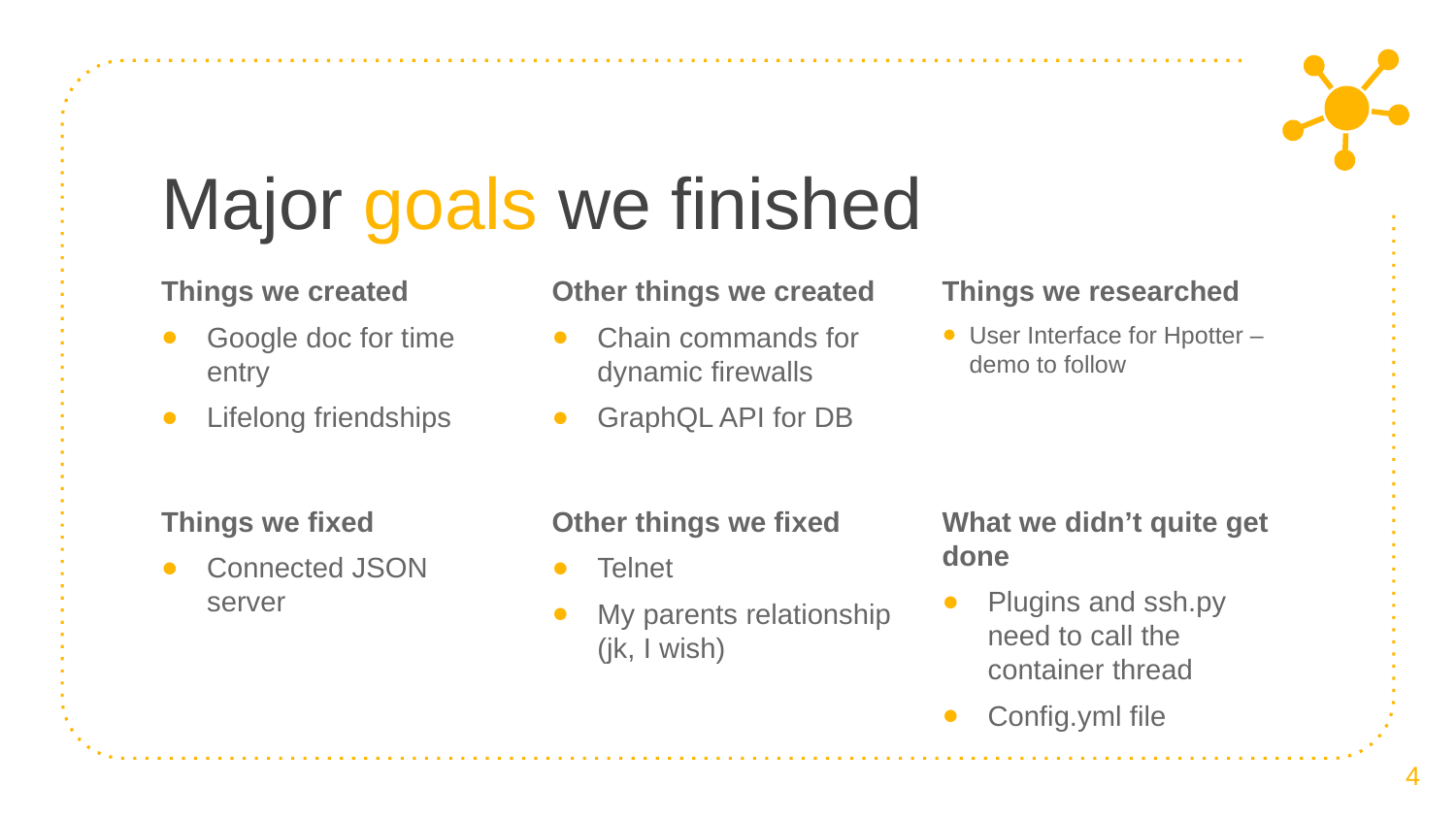

# Major goals we finished
Things we created
Google doc for time entry
Lifelong friendships
Other things we created
Chain commands for dynamic firewalls
GraphQL API for DB

Things we researched
User Interface for Hpotter – demo to follow

Things we fixed
Connected JSON server
Other things we fixed
Telnet
My parents relationship (jk, I wish)
What we didn’t quite get done
Plugins and ssh.py need to call the container thread
Config.yml file
4